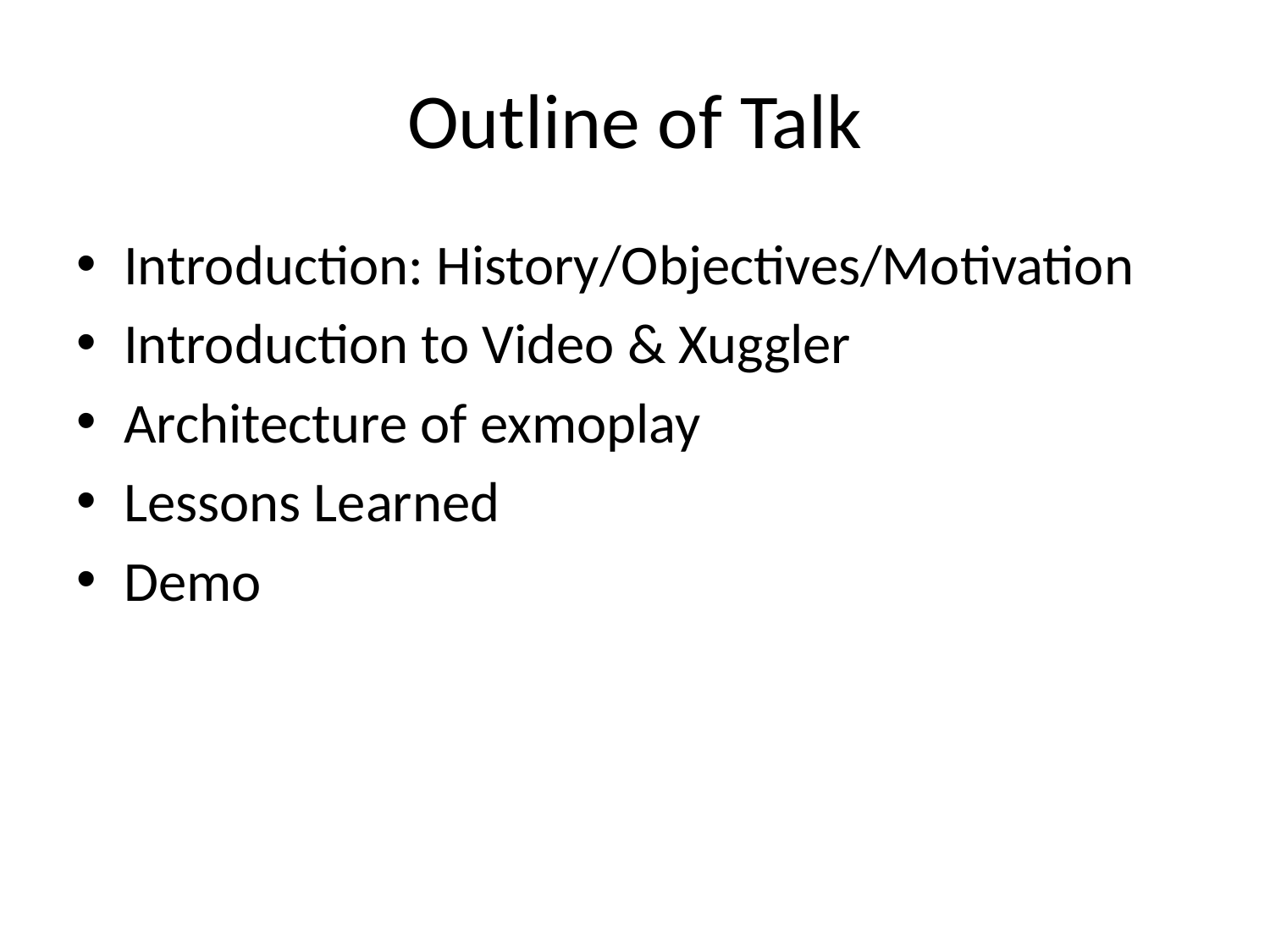

# Outline of Talk
Introduction: History/Objectives/Motivation
Introduction to Video & Xuggler
Architecture of exmoplay
Lessons Learned
Demo